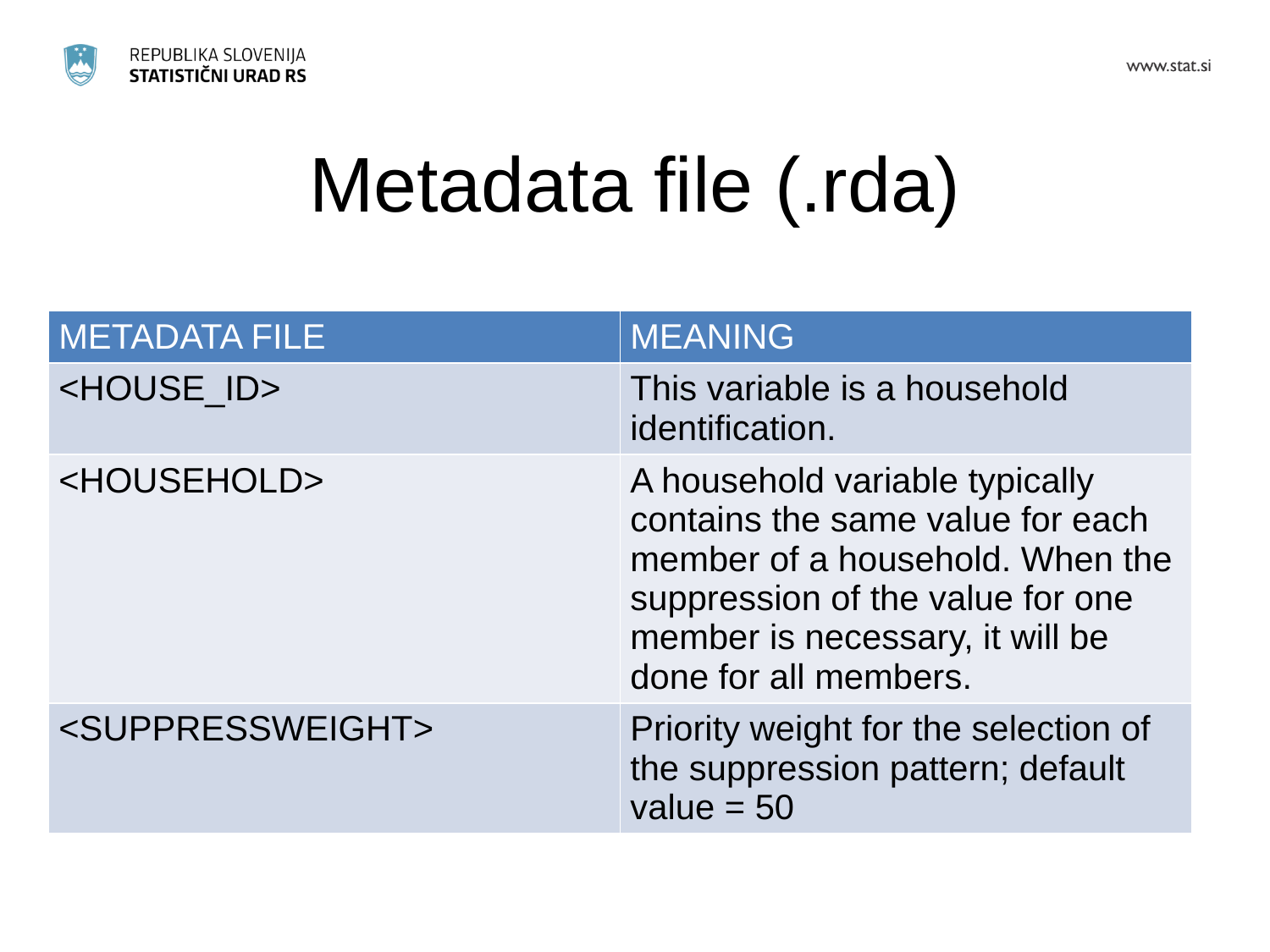

# Metadata file (.rda)
| METADATA FILE | MEANING |
| --- | --- |
| <HOUSE\_ID> | This variable is a household identification. |
| <HOUSEHOLD> | A household variable typically contains the same value for each member of a household. When the suppression of the value for one member is necessary, it will be done for all members. |
| <SUPPRESSWEIGHT> | Priority weight for the selection of the suppression pattern; default value = 50 |